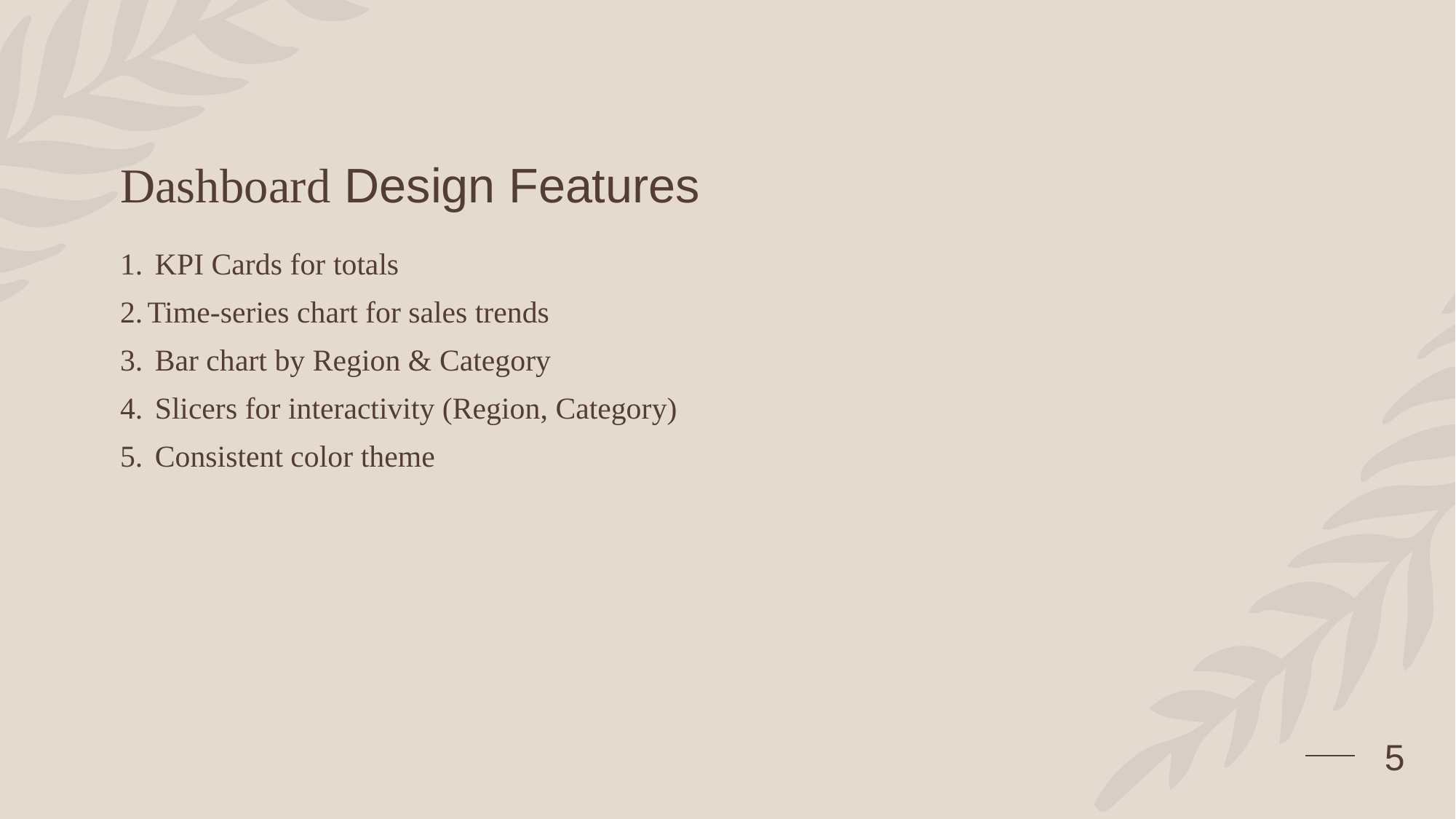

# Dashboard Design Features
 KPI Cards for totals
Time-series chart for sales trends
 Bar chart by Region & Category
 Slicers for interactivity (Region, Category)
 Consistent color theme
5